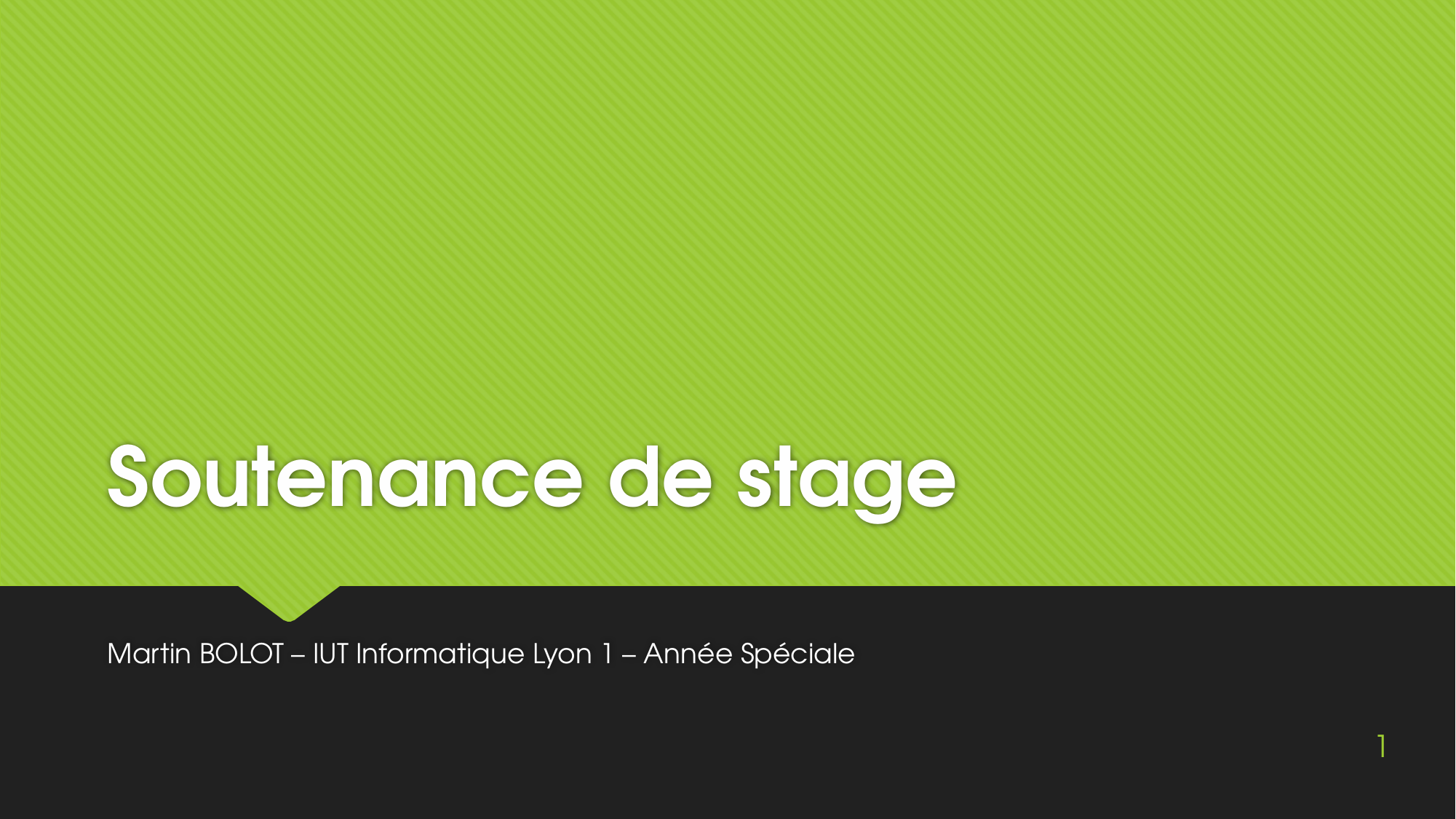

# Soutenance de stage
Martin BOLOT – IUT Informatique Lyon 1 – Année Spéciale
1